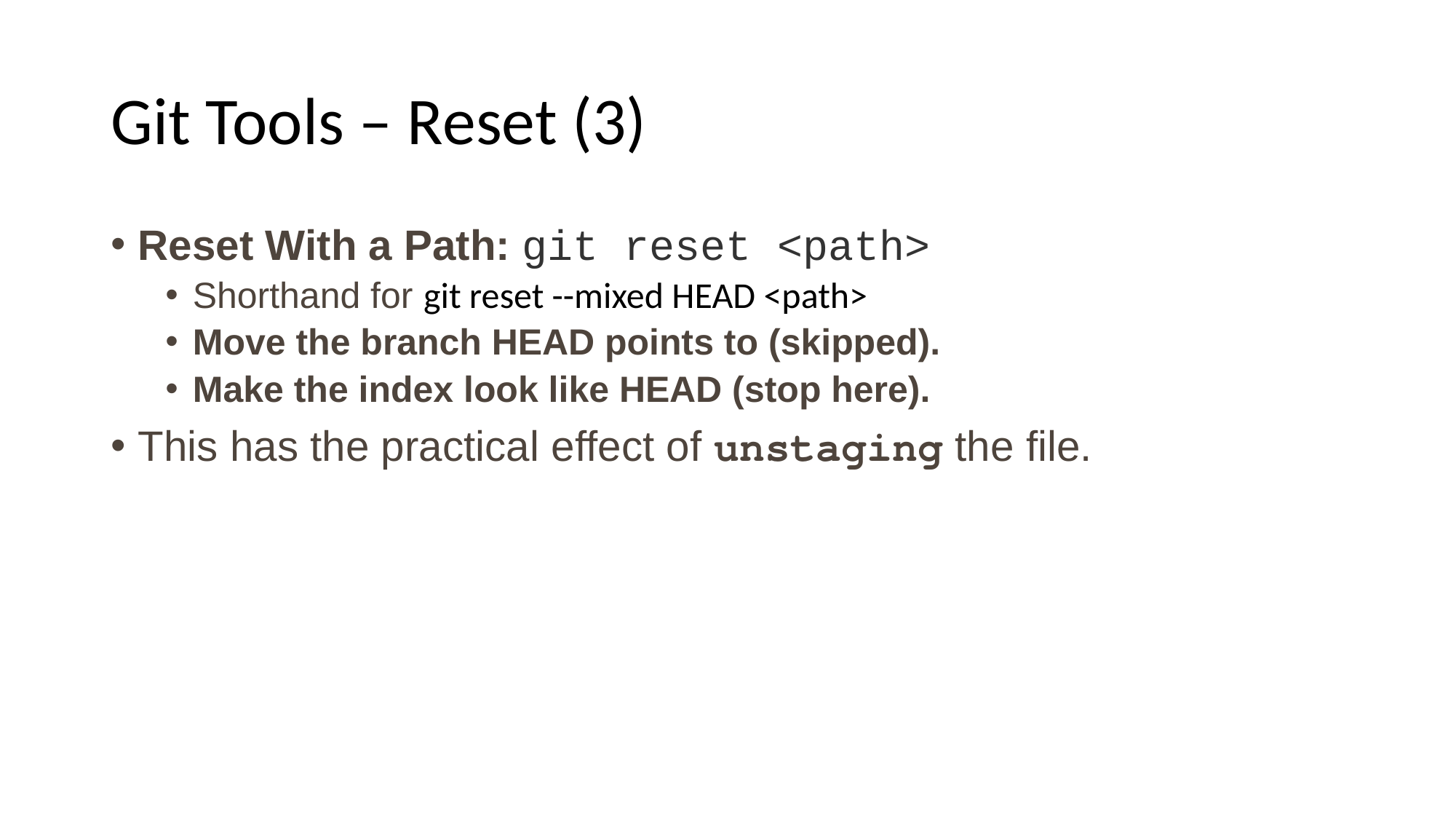

# Git Tools – Reset (3)
Reset With a Path: git reset <path>
Shorthand for git reset --mixed HEAD <path>
Move the branch HEAD points to (skipped).
Make the index look like HEAD (stop here).
This has the practical effect of unstaging the file.